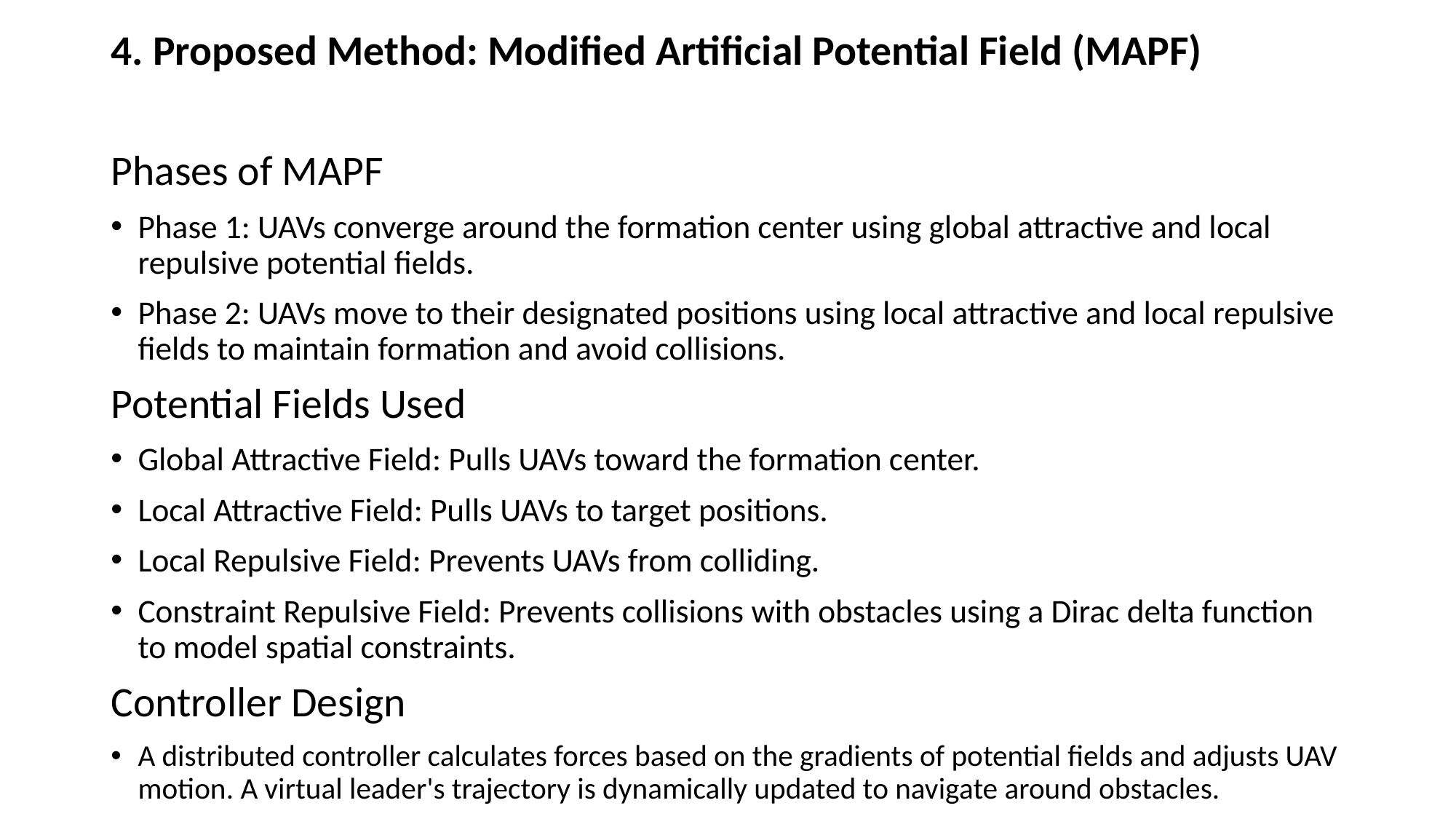

4. Proposed Method: Modified Artificial Potential Field (MAPF)

Phases of MAPF
Phase 1: UAVs converge around the formation center using global attractive and local repulsive potential fields.
Phase 2: UAVs move to their designated positions using local attractive and local repulsive fields to maintain formation and avoid collisions.
Potential Fields Used
Global Attractive Field: Pulls UAVs toward the formation center.
Local Attractive Field: Pulls UAVs to target positions.
Local Repulsive Field: Prevents UAVs from colliding.
Constraint Repulsive Field: Prevents collisions with obstacles using a Dirac delta function to model spatial constraints.
Controller Design
A distributed controller calculates forces based on the gradients of potential fields and adjusts UAV motion. A virtual leader's trajectory is dynamically updated to navigate around obstacles.